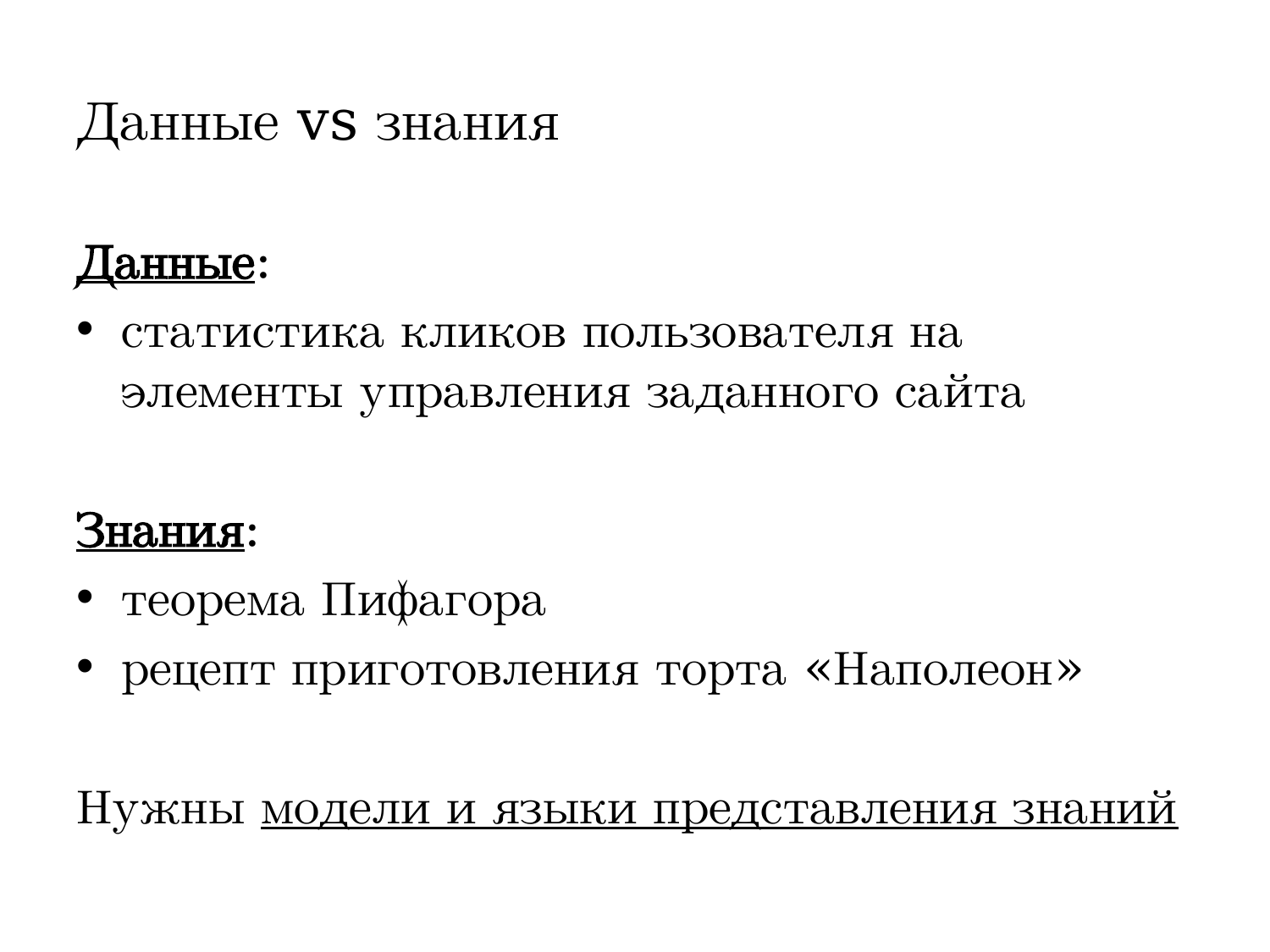

# Данные vs знания
Данные:
статистика кликов пользователя на элементы управления заданного сайта

Знания:
теорема Пифагора
рецепт приготовления торта «Наполеон»

Нужны модели и языки представления знаний